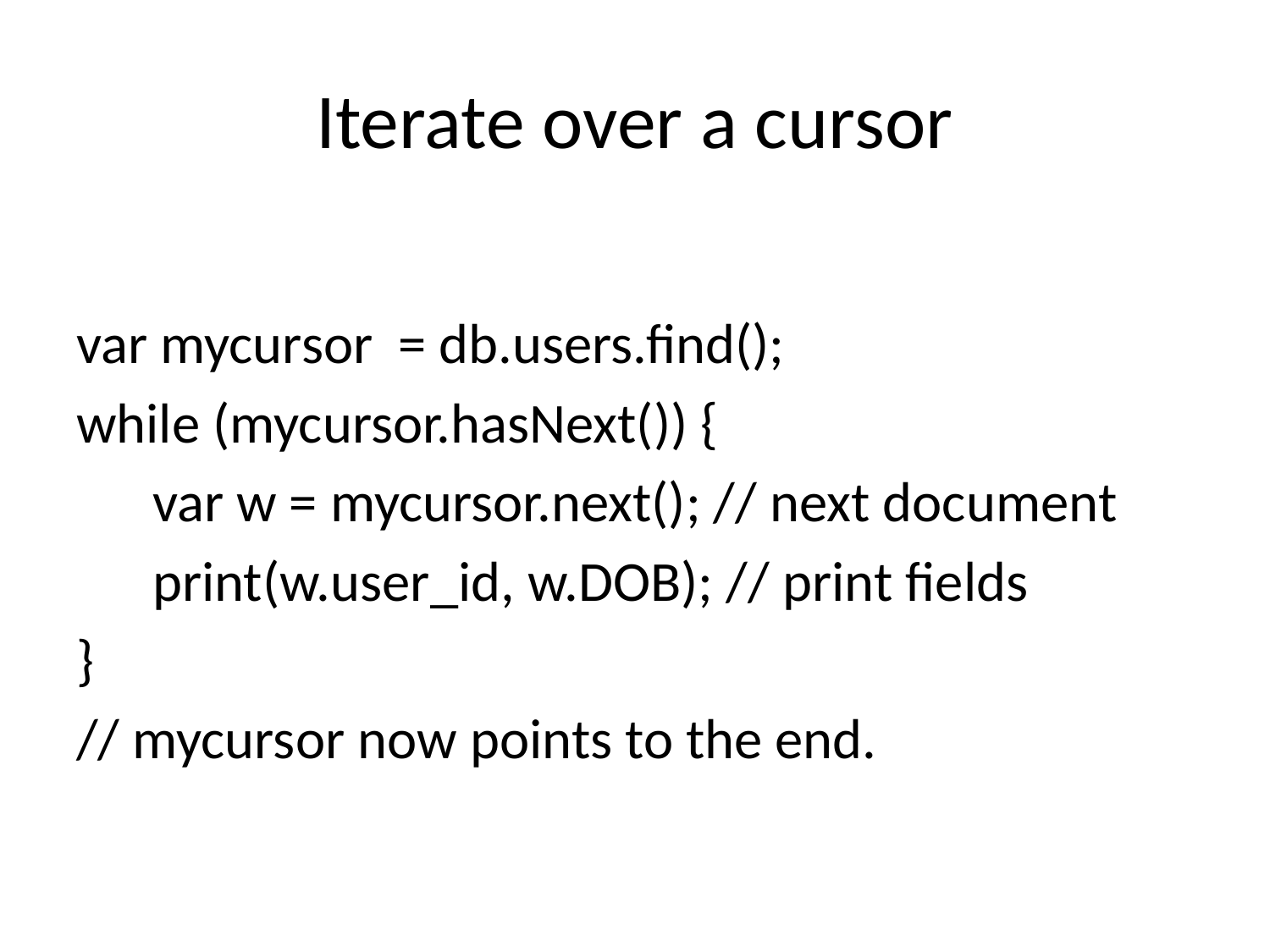

# Iterate over a cursor

var mycursor  = db.users.find();
while (mycursor.hasNext()) {
      var w = mycursor.next(); // next document
      print(w.user_id, w.DOB); // print fields
}
// mycursor now points to the end.